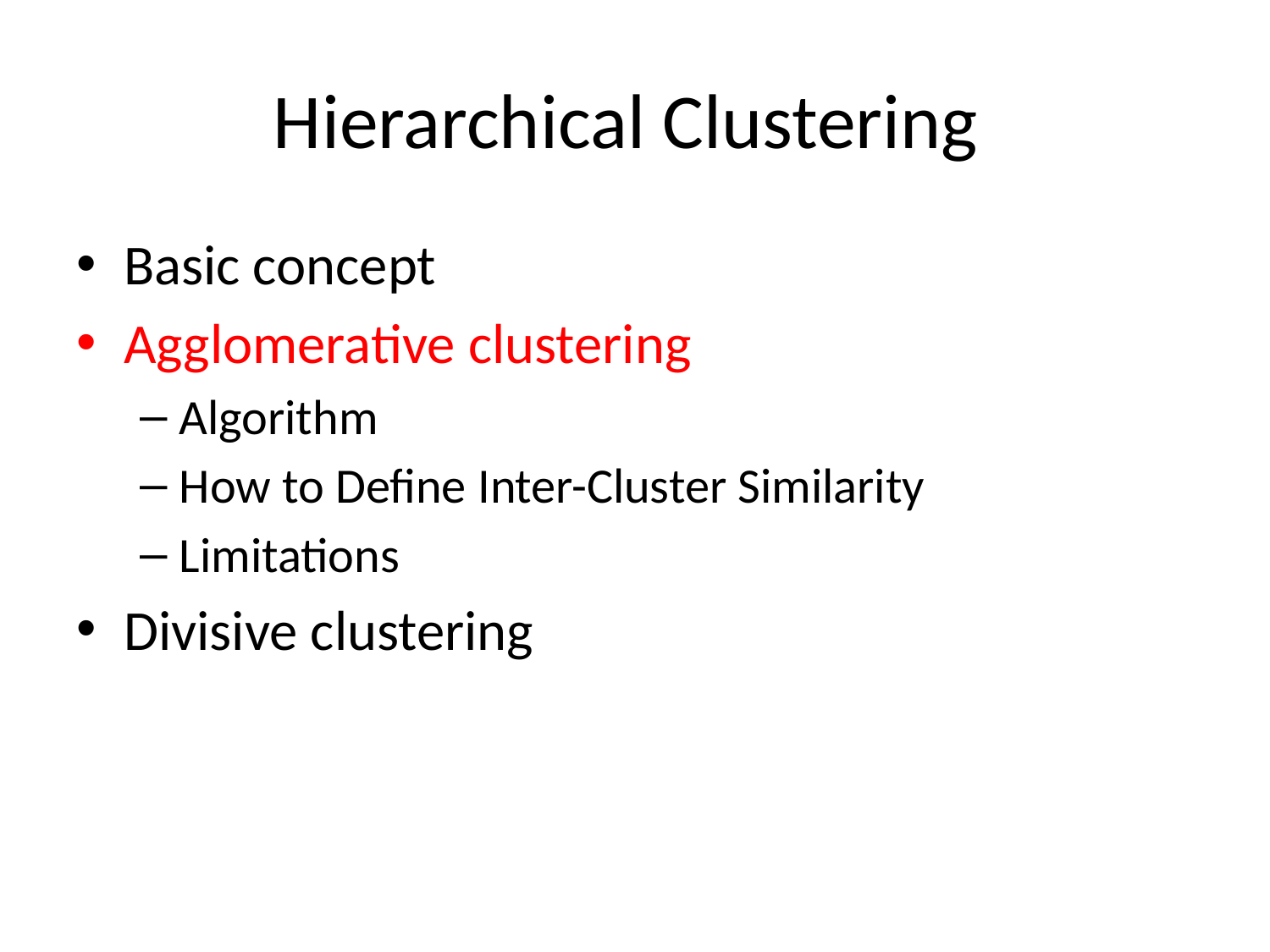

# Hierarchical Clustering
Basic concept
Agglomerative clustering
Algorithm
How to Define Inter-Cluster Similarity
Limitations
Divisive clustering